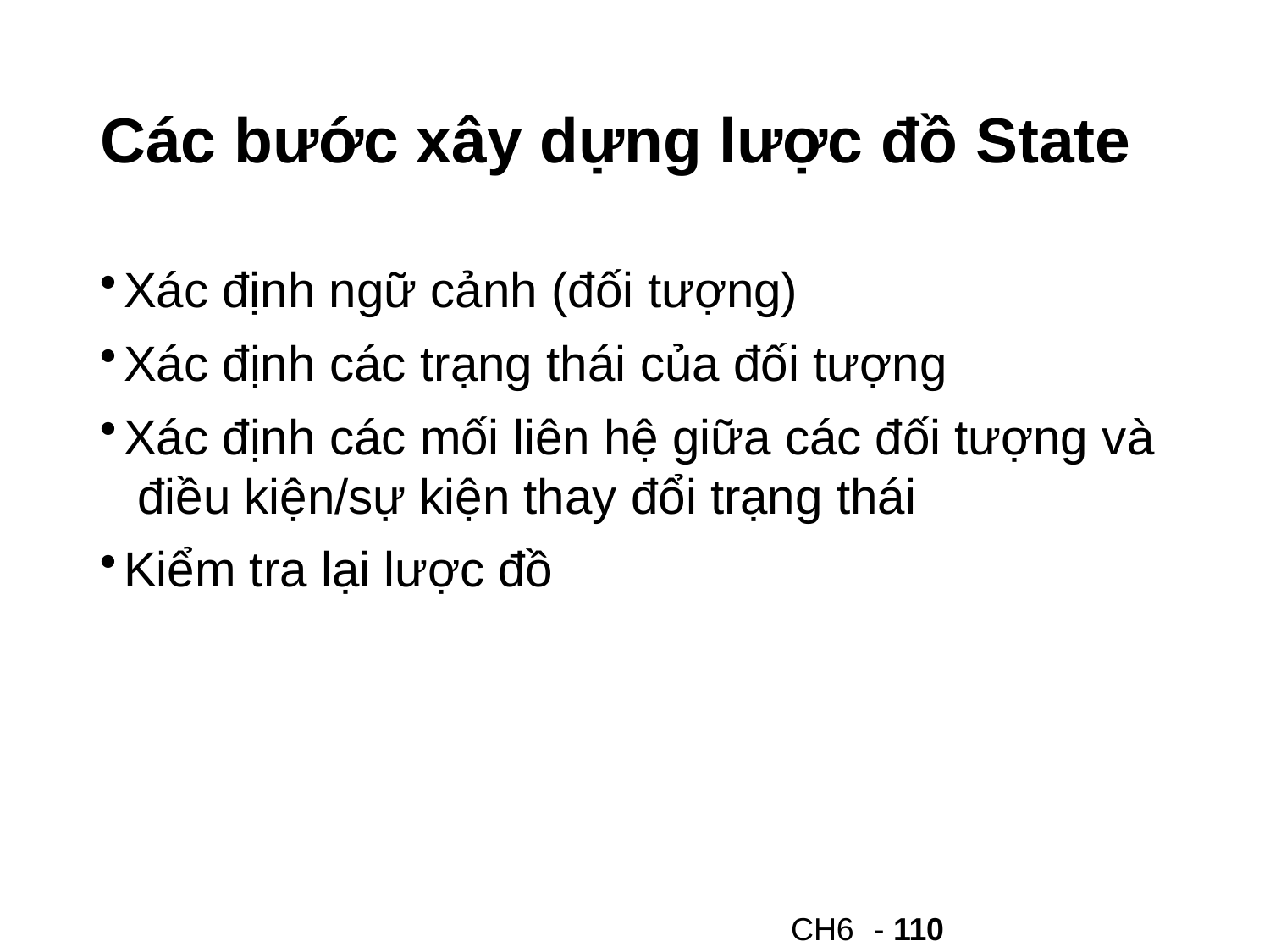

# Các bước xây dựng lược đồ State
Xác định ngữ cảnh (đối tượng)
Xác định các trạng thái của đối tượng
Xác định các mối liên hệ giữa các đối tượng và  điều kiện/sự kiện thay đổi trạng thái
Kiểm tra lại lược đồ
CH6	- 110